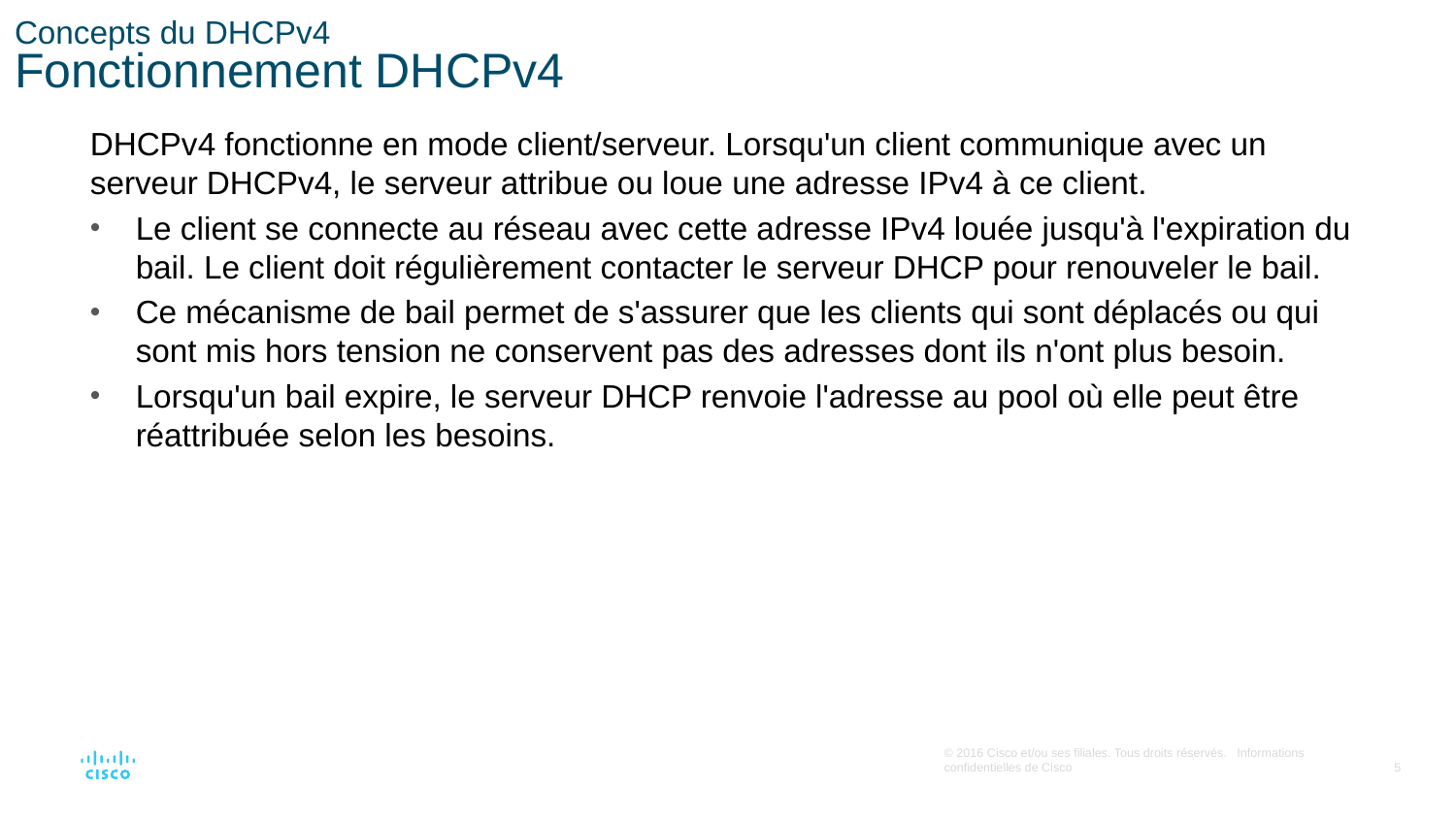

# Concepts du DHCPv4 Fonctionnement DHCPv4
DHCPv4 fonctionne en mode client/serveur. Lorsqu'un client communique avec un serveur DHCPv4, le serveur attribue ou loue une adresse IPv4 à ce client.
Le client se connecte au réseau avec cette adresse IPv4 louée jusqu'à l'expiration du bail. Le client doit régulièrement contacter le serveur DHCP pour renouveler le bail.
Ce mécanisme de bail permet de s'assurer que les clients qui sont déplacés ou qui sont mis hors tension ne conservent pas des adresses dont ils n'ont plus besoin.
Lorsqu'un bail expire, le serveur DHCP renvoie l'adresse au pool où elle peut être réattribuée selon les besoins.